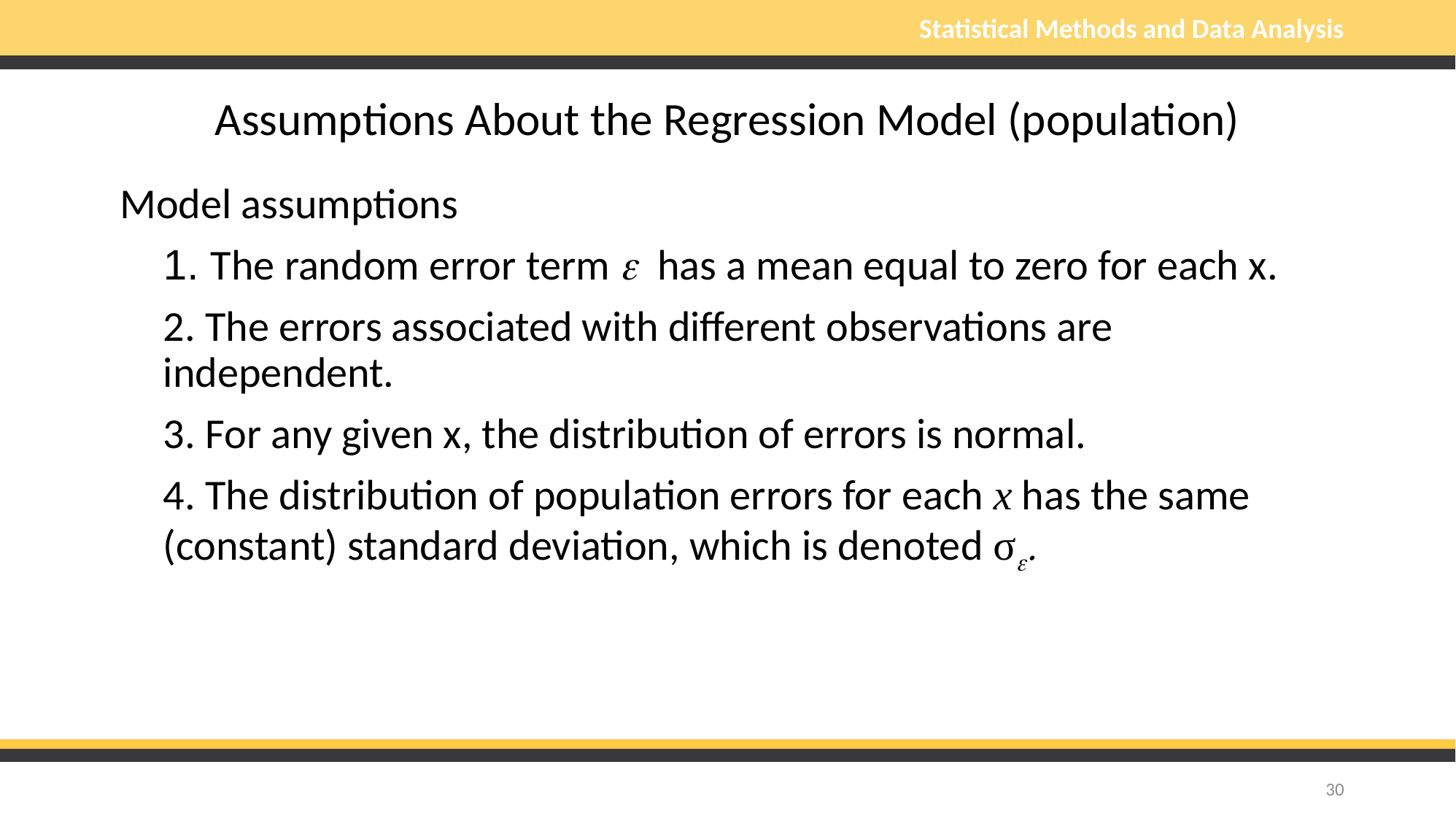

# Assumptions About the Regression Model (population)
Model assumptions
	1. The random error term ε  has a mean equal to zero for each x.
	2. The errors associated with different observations are independent.
	3. For any given x, the distribution of errors is normal.
	4. The distribution of population errors for each x has the same (constant) standard deviation, which is denoted σε.

30